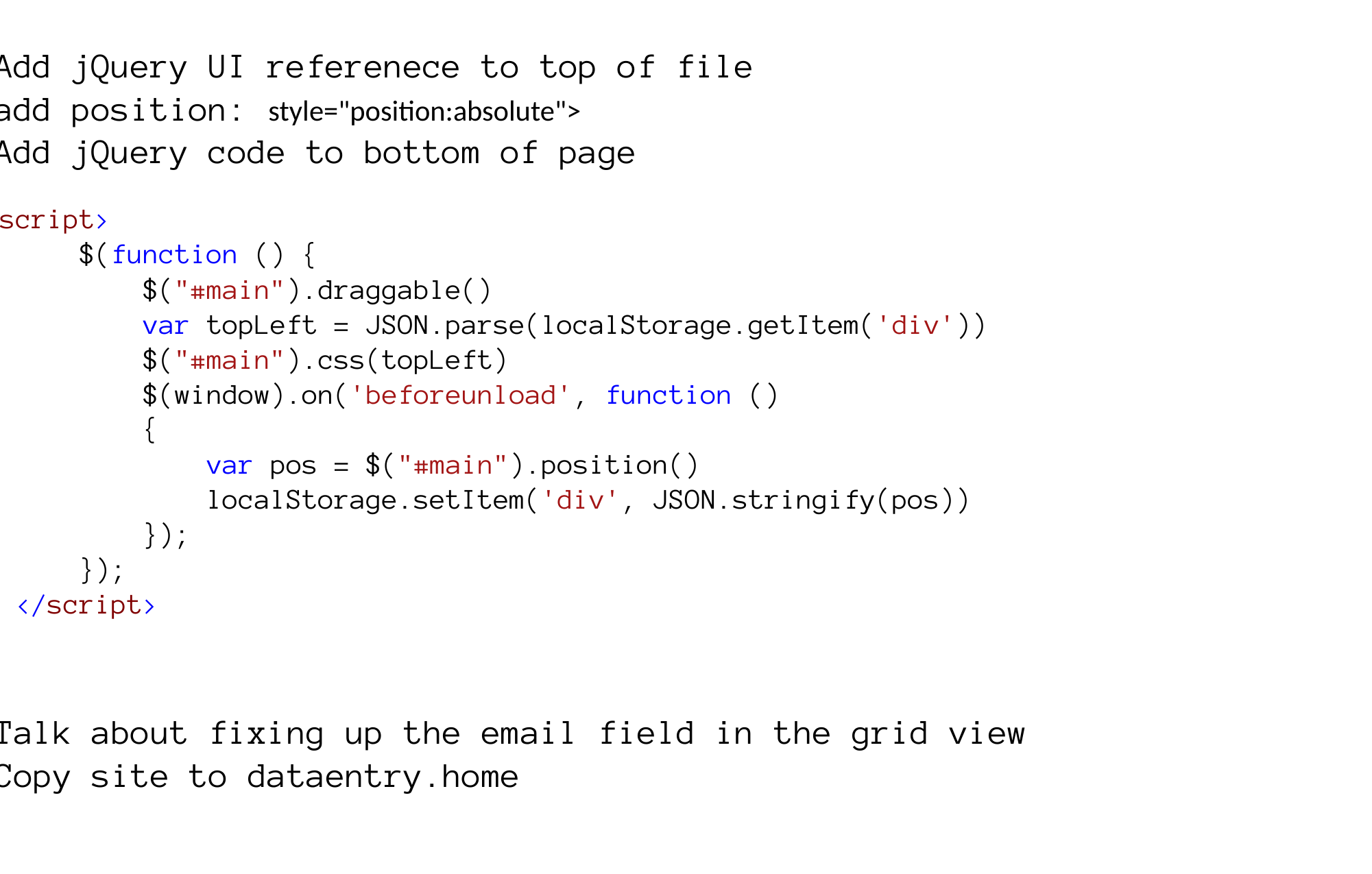

Add jQuery UI referenece to top of file
add position: style="position:absolute">
Add jQuery code to bottom of page

 <script>
       $(function () {
           $("#main").draggable()
           var topLeft = JSON.parse(localStorage.getItem('div'))
           $("#main").css(topLeft)
           $(window).on('beforeunload', function ()
           {
               var pos = $("#main").position()
               localStorage.setItem('div', JSON.stringify(pos))
           });
       });
   </script>
4. Talk about fixing up the email field in the grid view
5. Copy site to dataentry.home